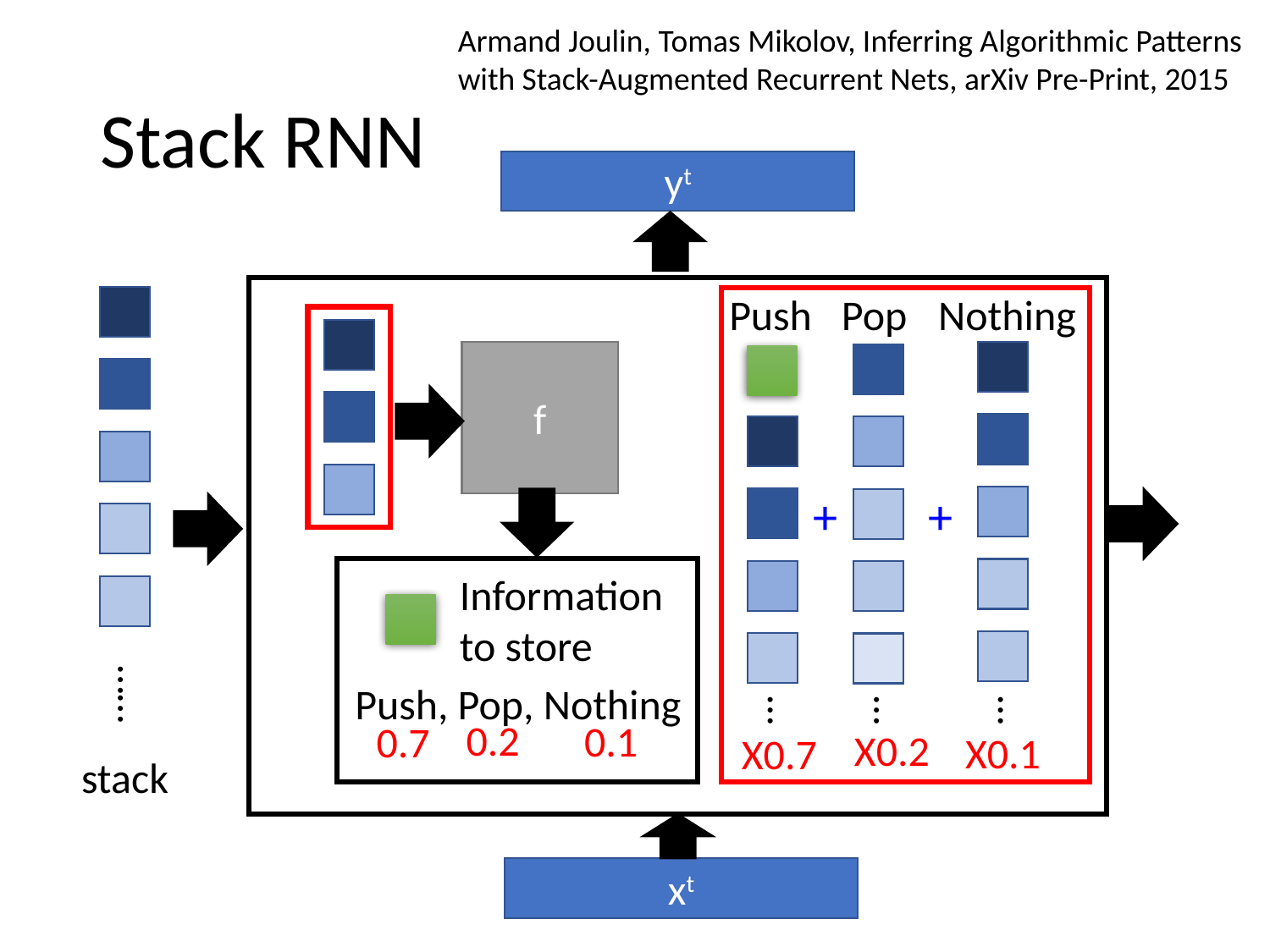

Armand Joulin, Tomas Mikolov, Inferring Algorithmic Patterns with Stack-Augmented Recurrent Nets, arXiv Pre-Print, 2015
# Stack RNN
yt

Nothing
Push
Pop

f

+
+

Information to store

Push, Pop, Nothing
……
0.2
0.1
0.7
…
…
…
X0.2
X0.1
X0.7
stack

xt